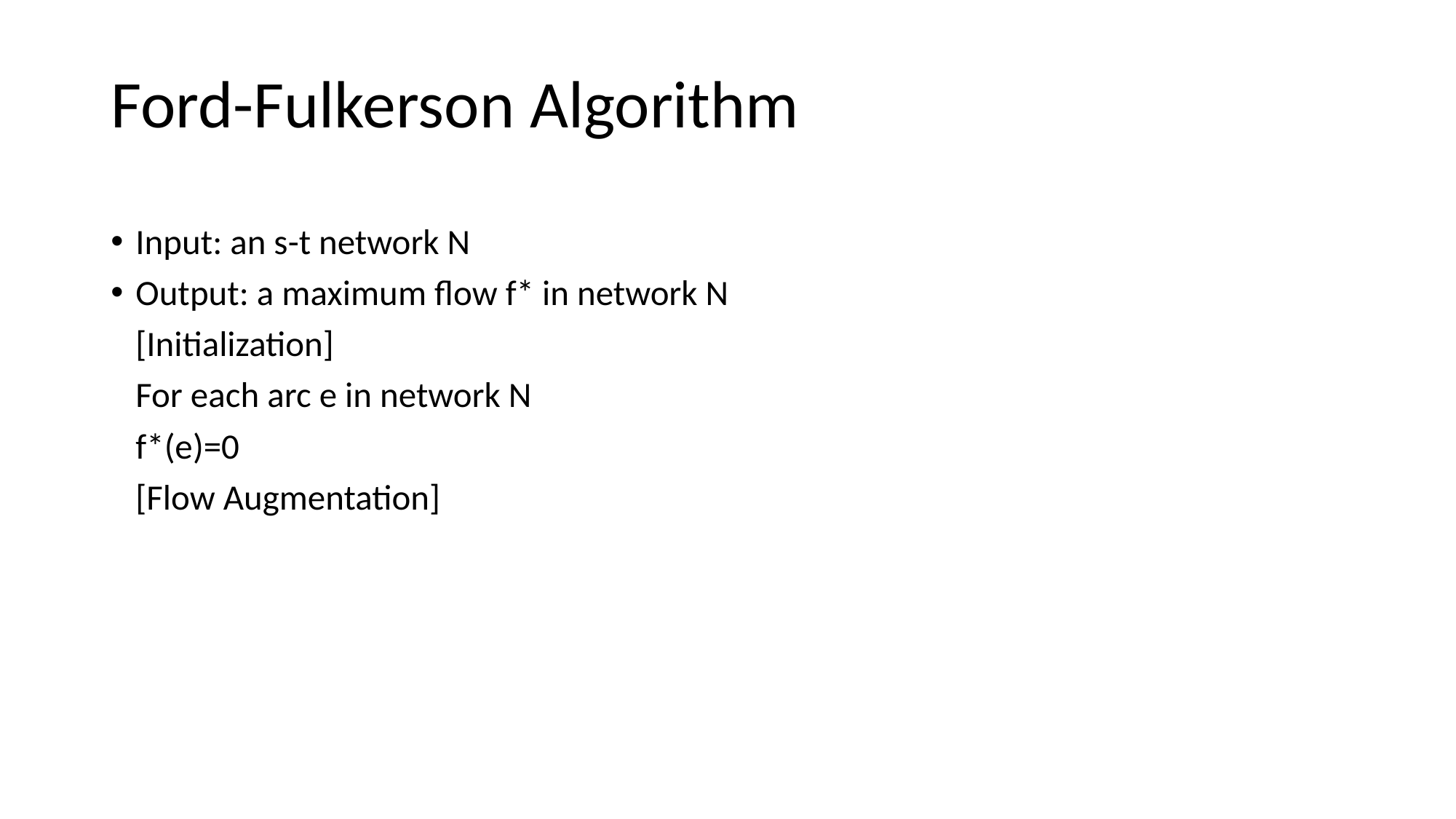

# Ford-Fulkerson Algorithm
Input: an s-t network N
Output: a maximum flow f* in network N
	[Initialization]
	For each arc e in network N
		f*(e)=0
	[Flow Augmentation]

30